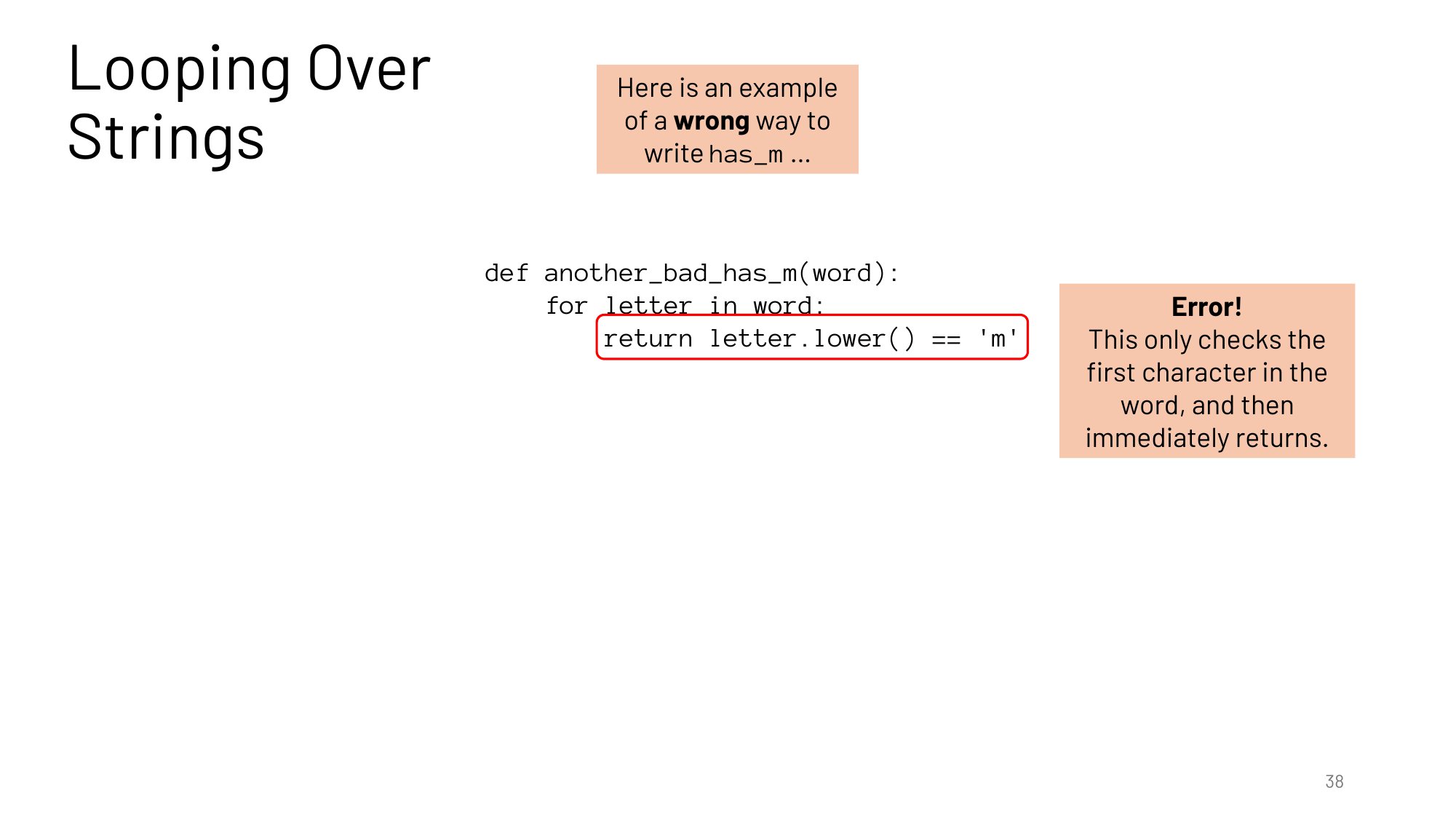

# Looping Over Strings
Here is an example of a wrong way to write has_m …
def another_bad_has_m(word):
    for letter in word:
        return letter.lower() == 'm'
Error!
This only checks the first character in the word, and then immediately returns.

38